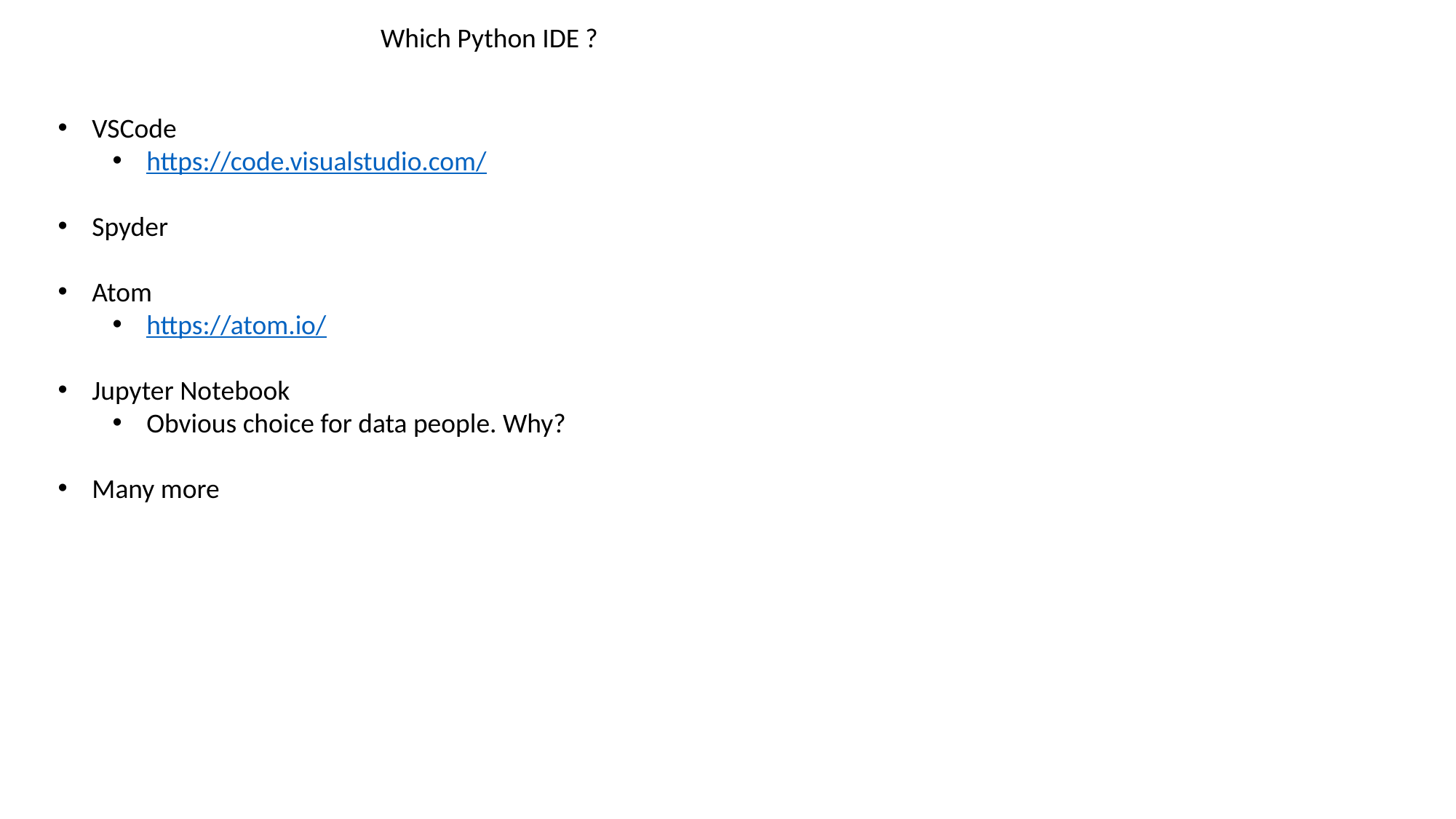

Which Python IDE ?

VSCode
https://code.visualstudio.com/

Spyder

Atom
https://atom.io/

Jupyter Notebook
Obvious choice for data people. Why?

Many more